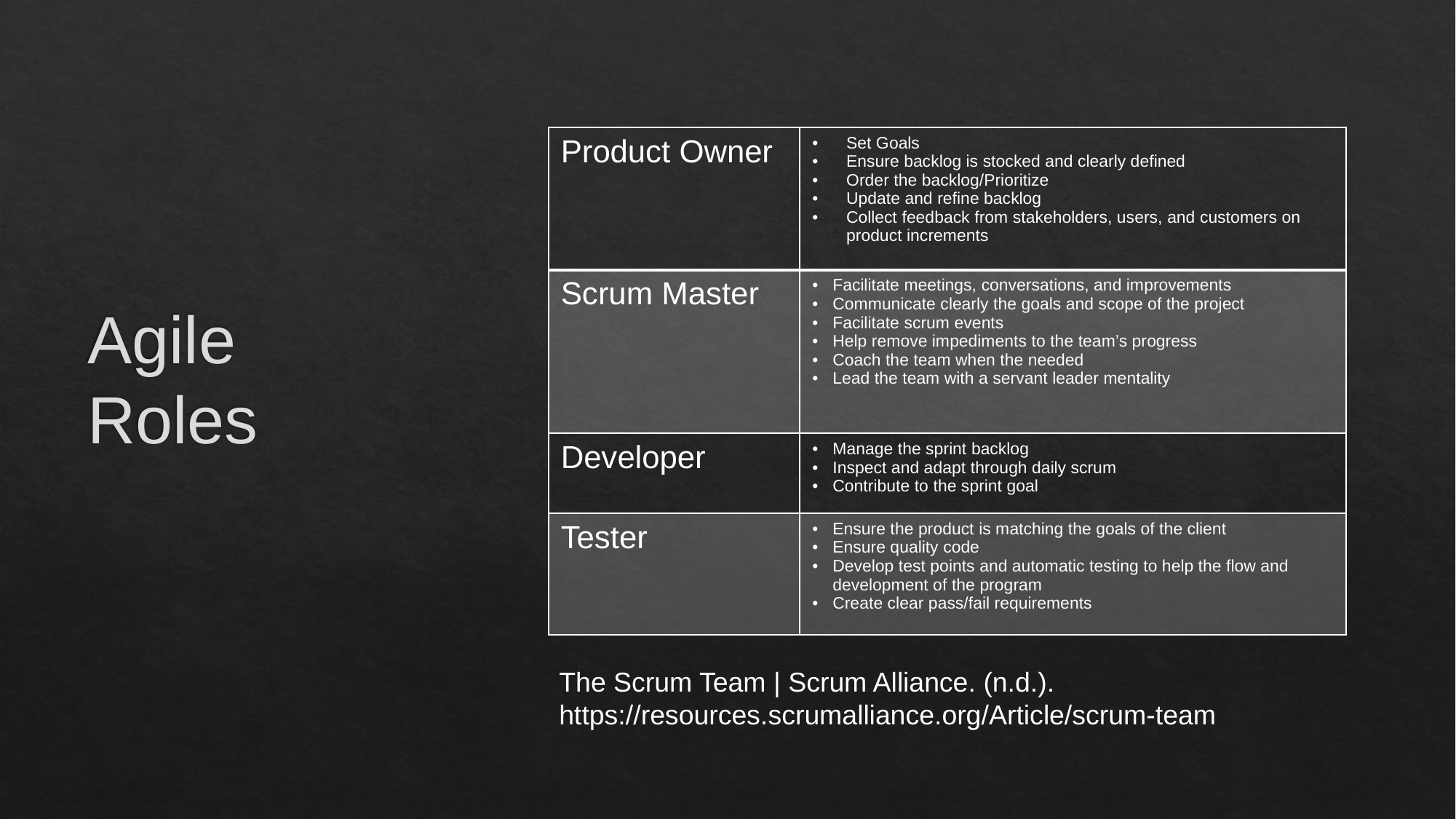

| Product Owner | Set Goals Ensure backlog is stocked and clearly defined Order the backlog/Prioritize Update and refine backlog Collect feedback from stakeholders, users, and customers on product increments |
| --- | --- |
| Scrum Master | Facilitate meetings, conversations, and improvements Communicate clearly the goals and scope of the project Facilitate scrum events Help remove impediments to the team’s progress Coach the team when the needed Lead the team with a servant leader mentality |
| Developer | Manage the sprint backlog Inspect and adapt through daily scrum Contribute to the sprint goal |
| Tester | Ensure the product is matching the goals of the client Ensure quality code Develop test points and automatic testing to help the flow and development of the program Create clear pass/fail requirements |
# Agile Roles
The Scrum Team | Scrum Alliance. (n.d.). https://resources.scrumalliance.org/Article/scrum-team